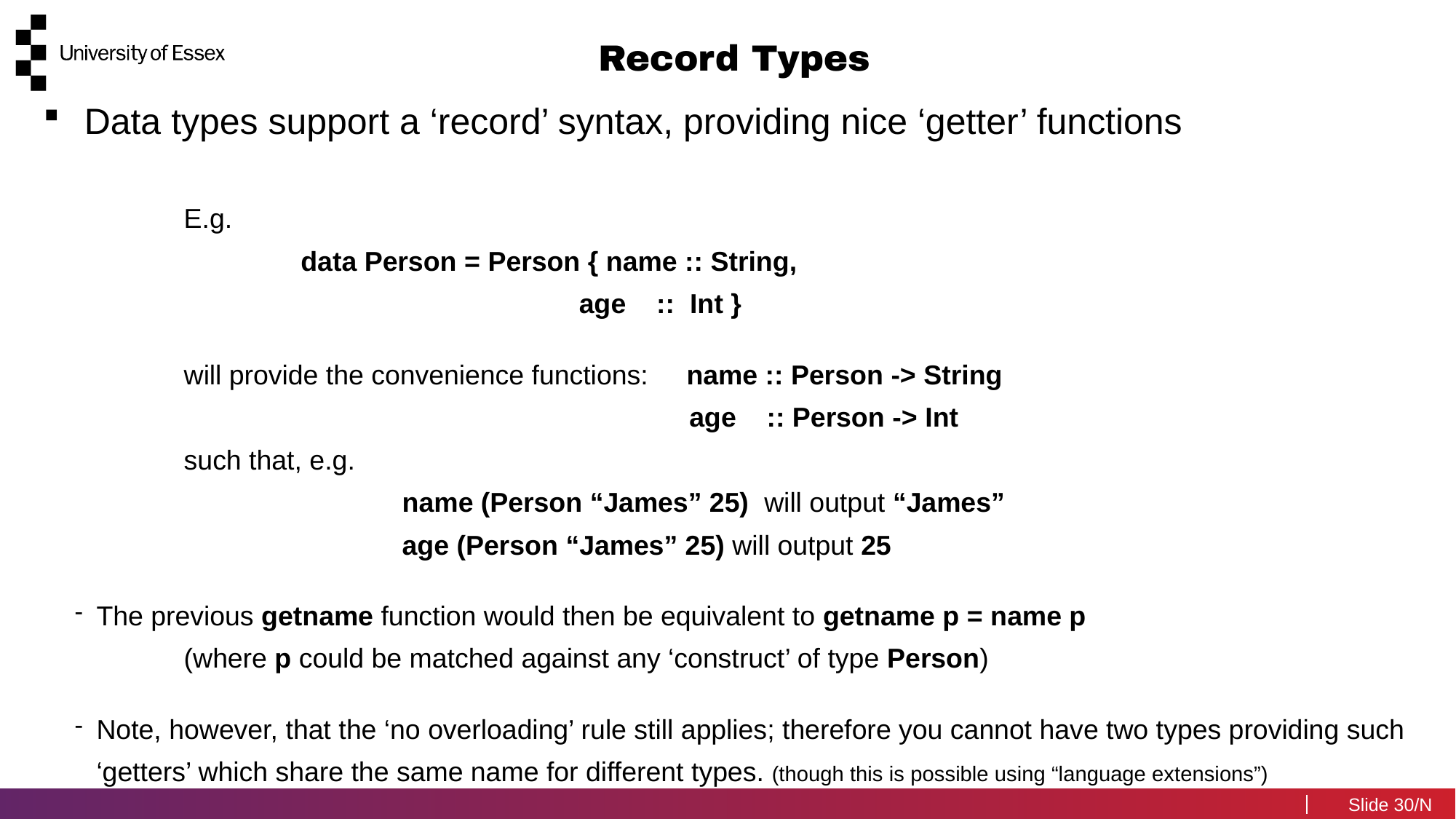

Record Types
Data types support a ‘record’ syntax, providing nice ‘getter’ functions

	E.g.
		 data Person = Person { name :: String,
                                                                  age    ::  Int }

	will provide the convenience functions:     name :: Person -> String
					         age    :: Person -> Int
	such that, e.g.
			name (Person “James” 25)  will output “James”
			age (Person “James” 25) will output 25

The previous getname function would then be equivalent to getname p = name p
	(where p could be matched against any ‘construct’ of type Person)

Note, however, that the ‘no overloading’ rule still applies; therefore you cannot have two types providing such ‘getters’ which share the same name for different types. (though this is possible using “language extensions”)

30/N